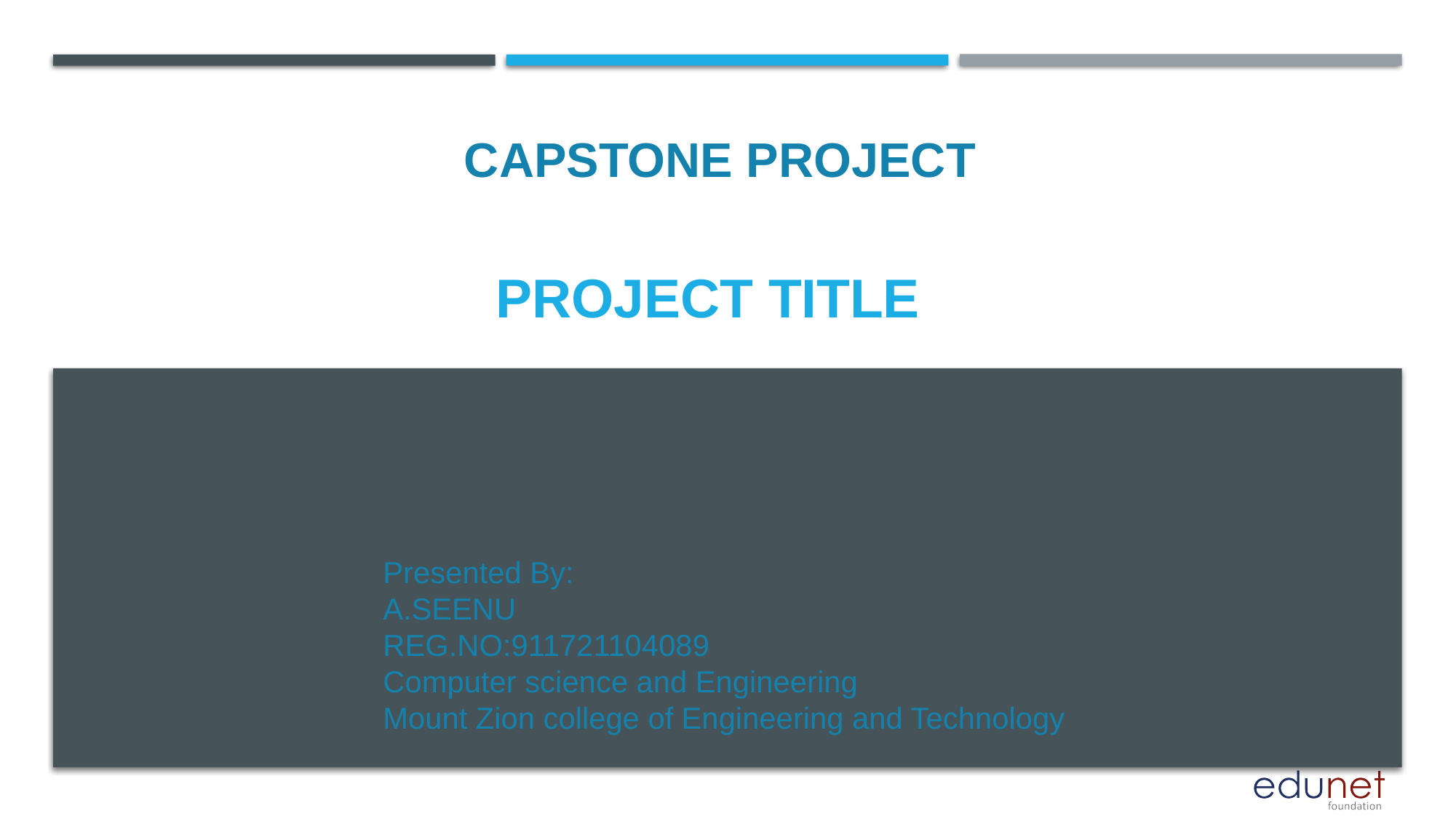

CAPSTONE PROJECT
# PROJECT TITLE

Presented By:
A.SEENU
REG.NO:911721104089
Computer science and Engineering
Mount Zion college of Engineering and Technology